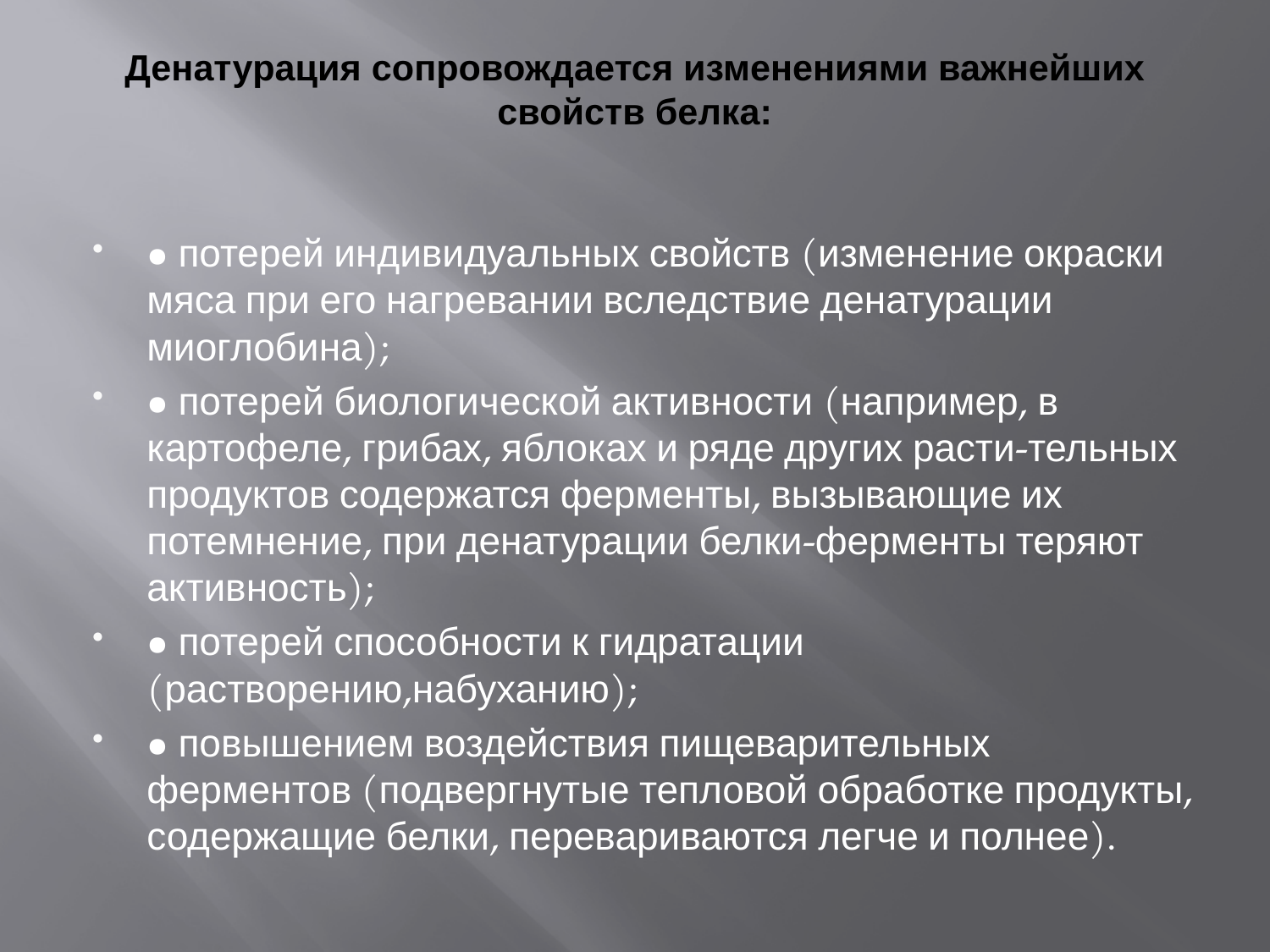

# Денатурация сопровождается изменениями важнейших свойств белка:
• потерей индивидуальных свойств (изменение окраски мяса при его нагревании вследствие денатурации миоглобина);
• потерей биологической активности (например, в картофеле, грибах, яблоках и ряде других расти-тельных продуктов содержатся ферменты, вызывающие их потемнение, при денатурации белки-ферменты теряют активность);
• потерей способности к гидратации (растворению,набуханию);
• повышением воздействия пищеварительных ферментов (подвергнутые тепловой обработке продукты, содержащие белки, перевариваются легче и полнее).